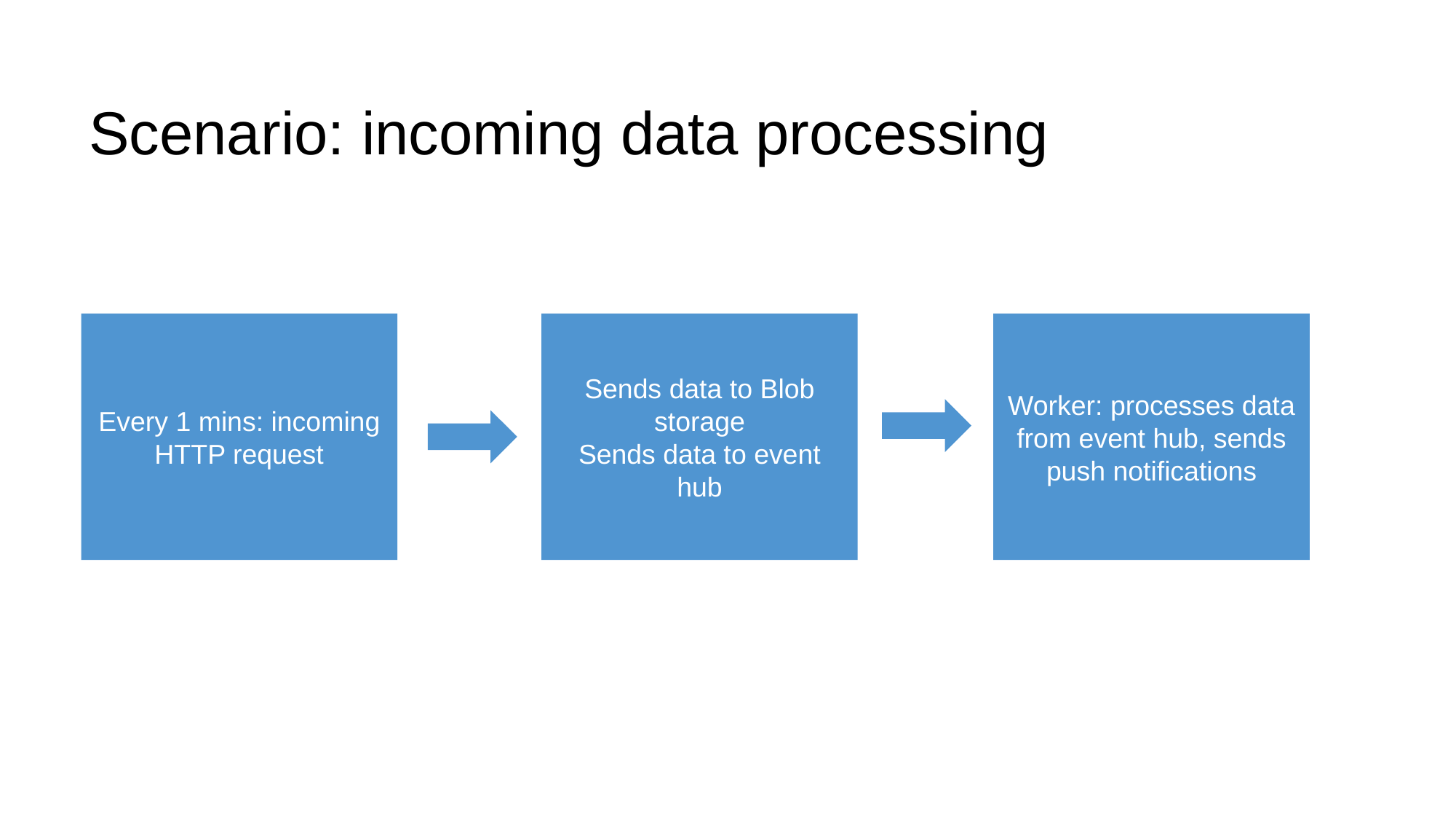

# Scenario: incoming data processing
Every 1 mins: incoming HTTP request
Sends data to Blob storage
Sends data to event hub
Worker: processes data from event hub, sends push notifications